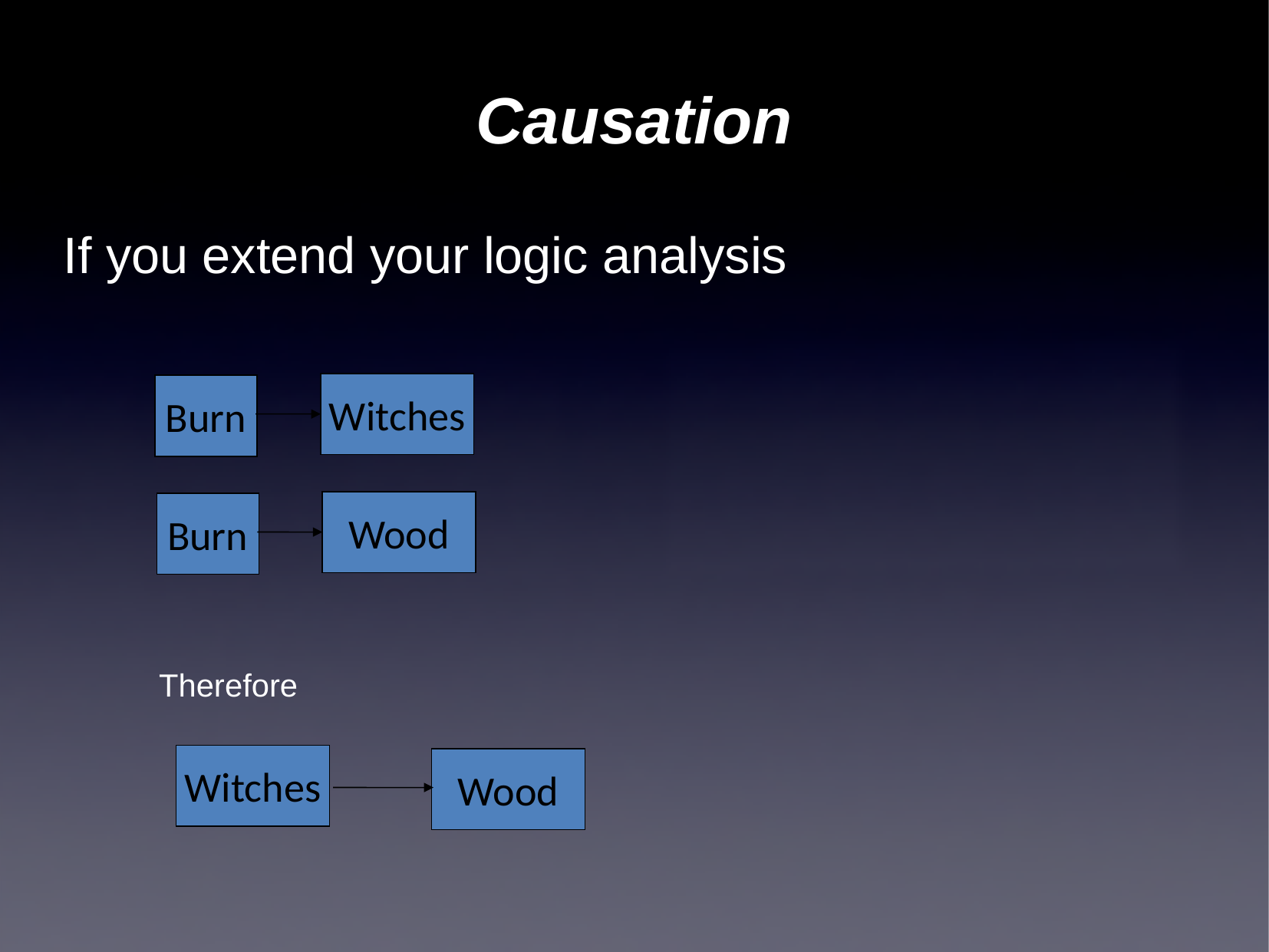

# Causation
If you extend your logic analysis
Witches
Burn

Wood
Burn

Therefore
Witches
Wood